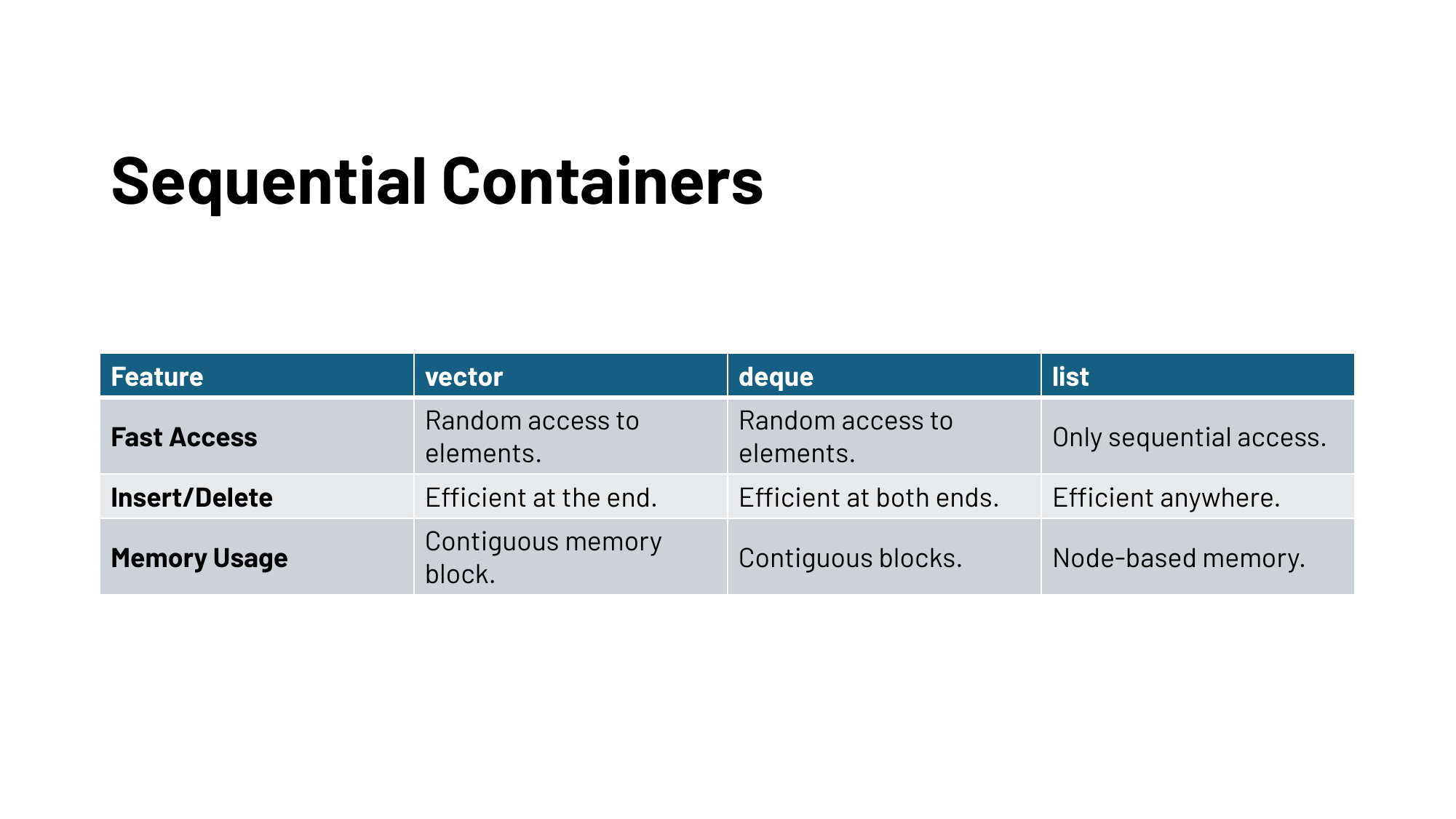

# Sequential Containers
| Feature | vector | deque | list |
| --- | --- | --- | --- |
| Fast Access | Random access to elements. | Random access to elements. | Only sequential access. |
| Insert/Delete | Efficient at the end. | Efficient at both ends. | Efficient anywhere. |
| Memory Usage | Contiguous memory block. | Contiguous blocks. | Node-based memory. |